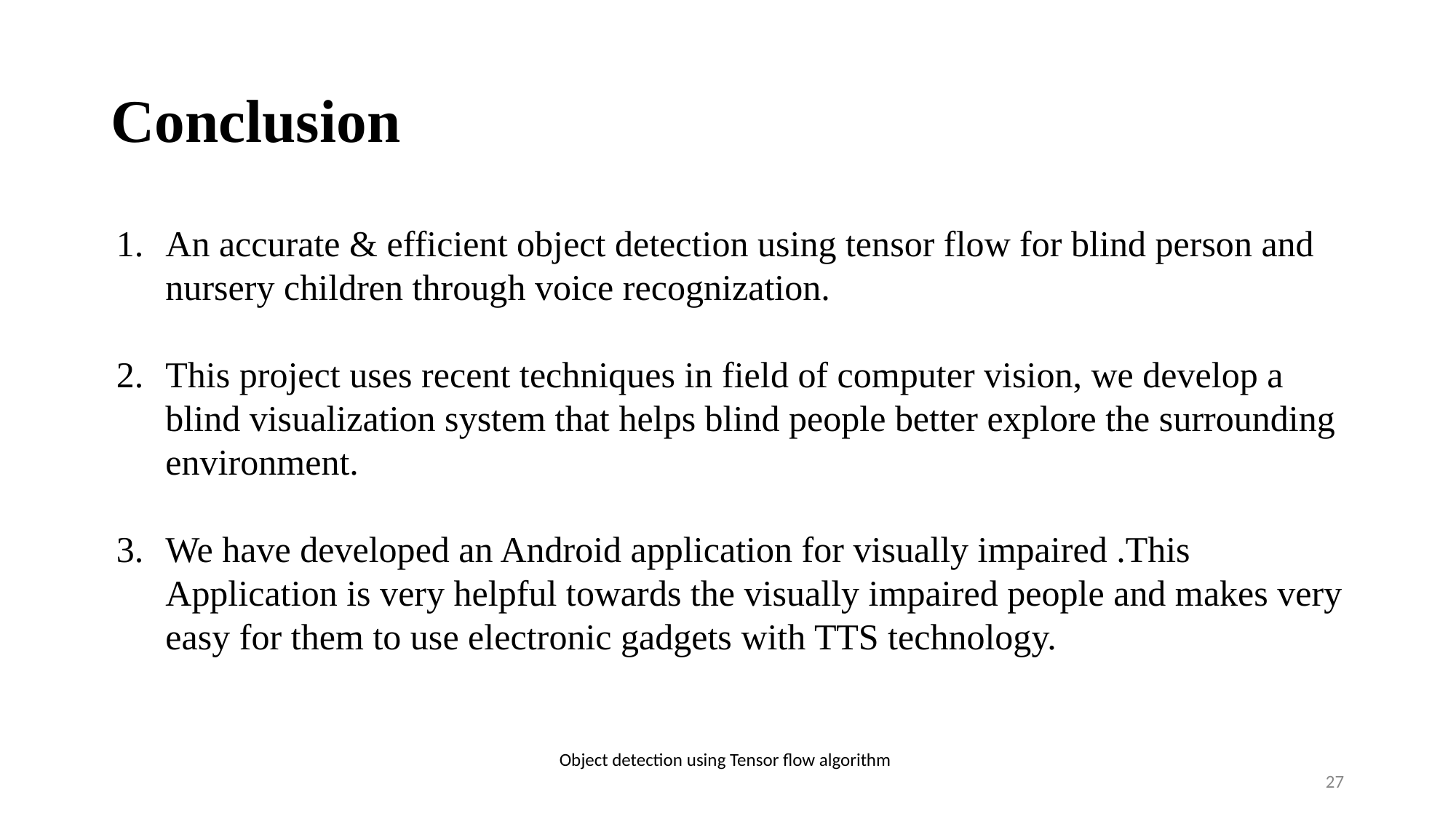

# Conclusion
An accurate & efficient object detection using tensor flow for blind person and nursery children through voice recognization.

This project uses recent techniques in field of computer vision, we develop a blind visualization system that helps blind people better explore the surrounding environment.

We have developed an Android application for visually impaired .This Application is very helpful towards the visually impaired people and makes very easy for them to use electronic gadgets with TTS technology.
Object detection using Tensor flow algorithm

27